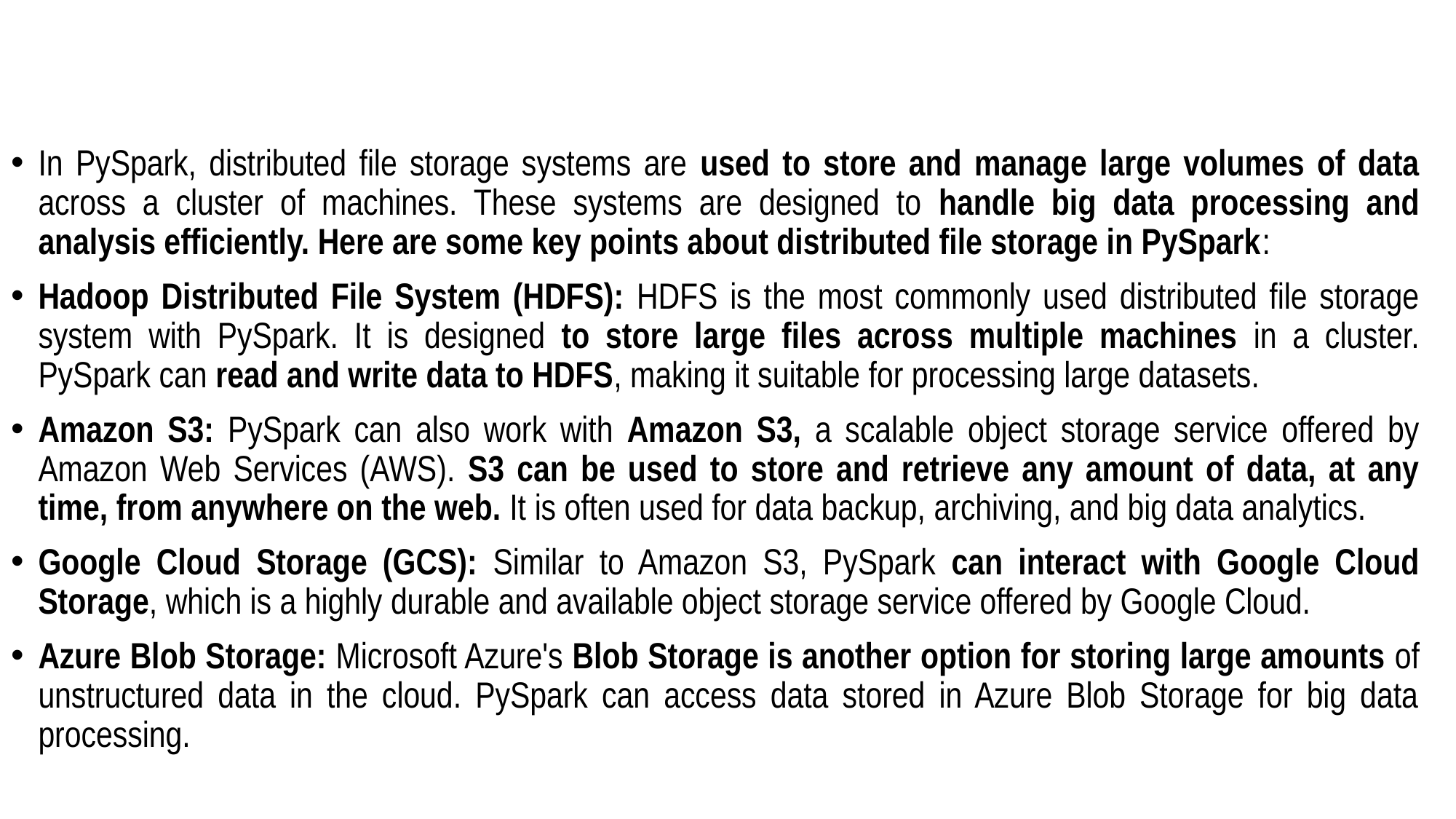

In PySpark, distributed file storage systems are used to store and manage large volumes of data across a cluster of machines. These systems are designed to handle big data processing and analysis efficiently. Here are some key points about distributed file storage in PySpark:
Hadoop Distributed File System (HDFS): HDFS is the most commonly used distributed file storage system with PySpark. It is designed to store large files across multiple machines in a cluster. PySpark can read and write data to HDFS, making it suitable for processing large datasets.
Amazon S3: PySpark can also work with Amazon S3, a scalable object storage service offered by Amazon Web Services (AWS). S3 can be used to store and retrieve any amount of data, at any time, from anywhere on the web. It is often used for data backup, archiving, and big data analytics.
Google Cloud Storage (GCS): Similar to Amazon S3, PySpark can interact with Google Cloud Storage, which is a highly durable and available object storage service offered by Google Cloud.
Azure Blob Storage: Microsoft Azure's Blob Storage is another option for storing large amounts of unstructured data in the cloud. PySpark can access data stored in Azure Blob Storage for big data processing.